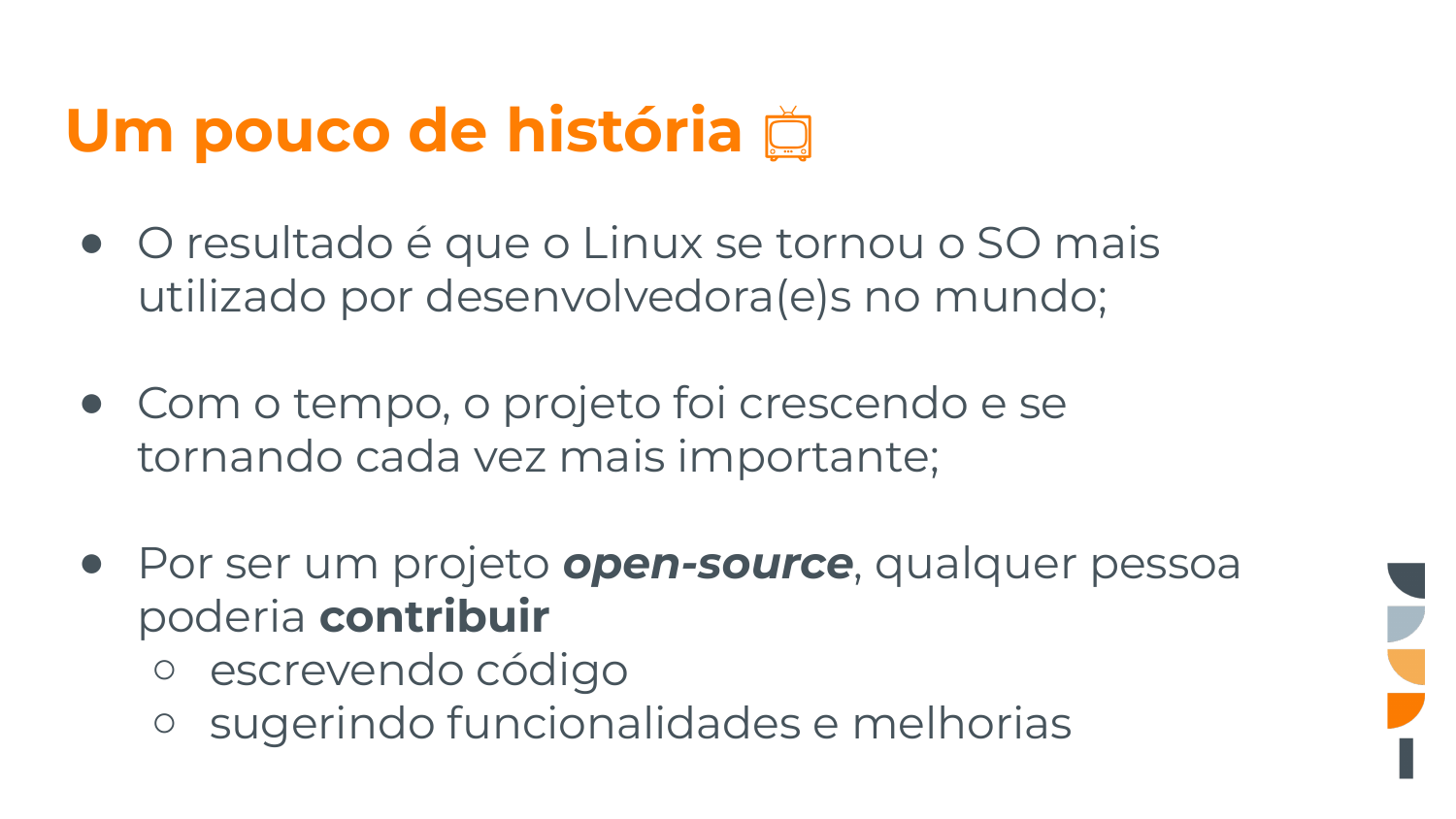

# Um pouco de história 📺
O resultado é que o Linux se tornou o SO mais utilizado por desenvolvedora(e)s no mundo;

Com o tempo, o projeto foi crescendo e se tornando cada vez mais importante;

Por ser um projeto open-source, qualquer pessoa poderia contribuir
escrevendo código
sugerindo funcionalidades e melhorias